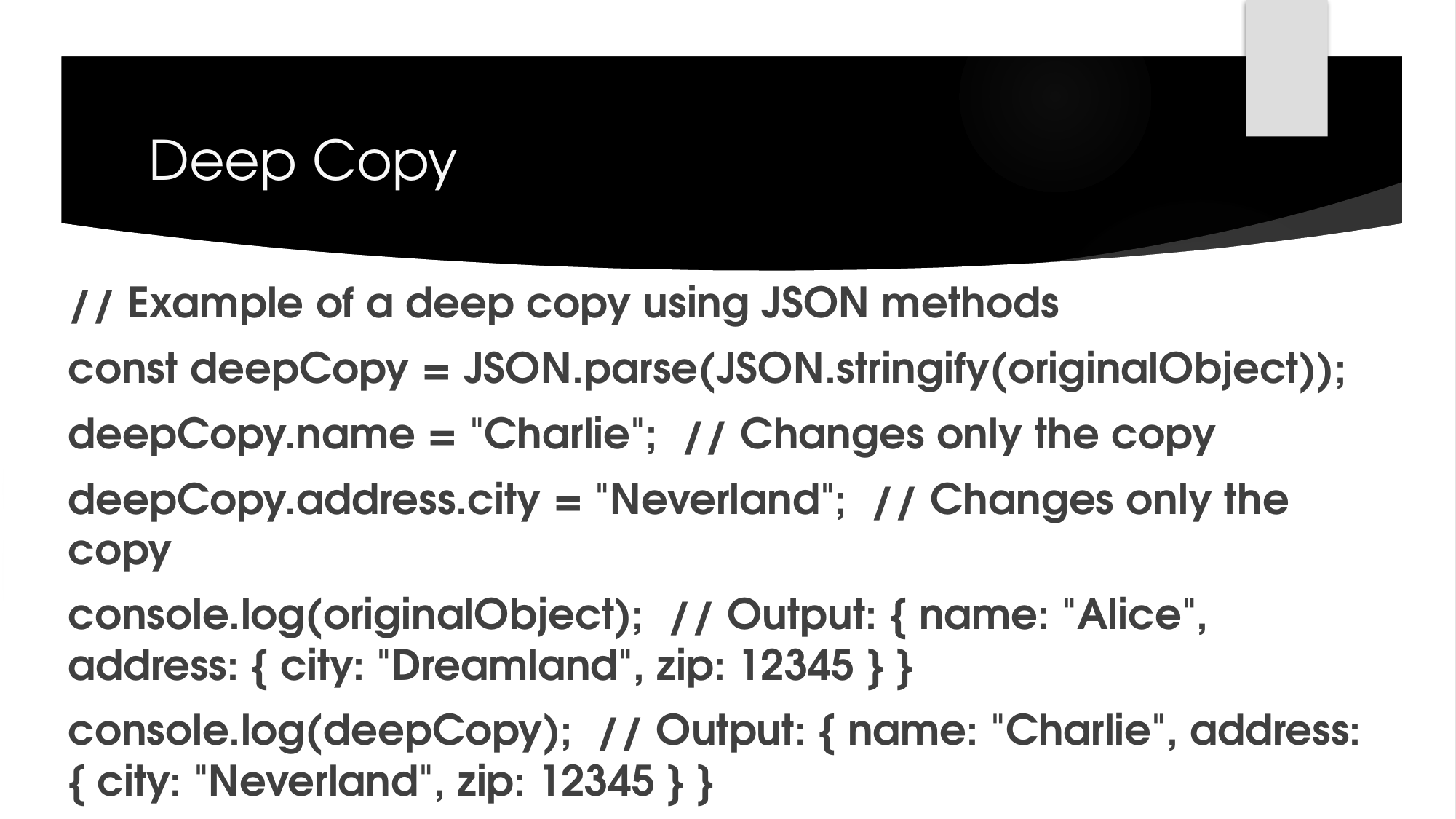

# Deep Copy
// Example of a deep copy using JSON methods
const deepCopy = JSON.parse(JSON.stringify(originalObject));
deepCopy.name = "Charlie";  // Changes only the copy
deepCopy.address.city = "Neverland";  // Changes only the copy
console.log(originalObject);  // Output: { name: "Alice", address: { city: "Dreamland", zip: 12345 } }
console.log(deepCopy);  // Output: { name: "Charlie", address: { city: "Neverland", zip: 12345 } }